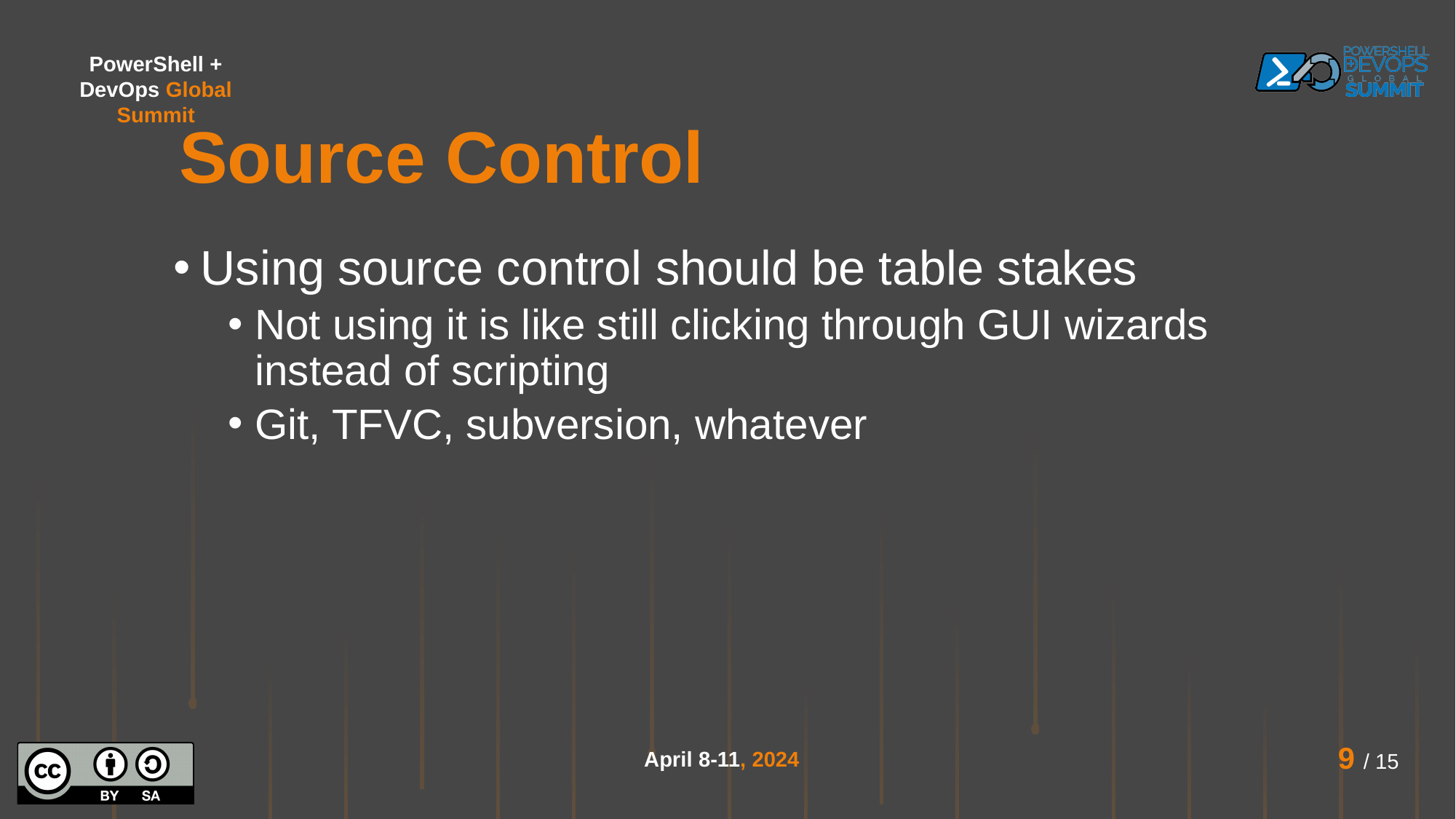

Source Control
Using source control should be table stakes
Not using it is like still clicking through GUI wizards instead of scripting
Git, TFVC, subversion, whatever